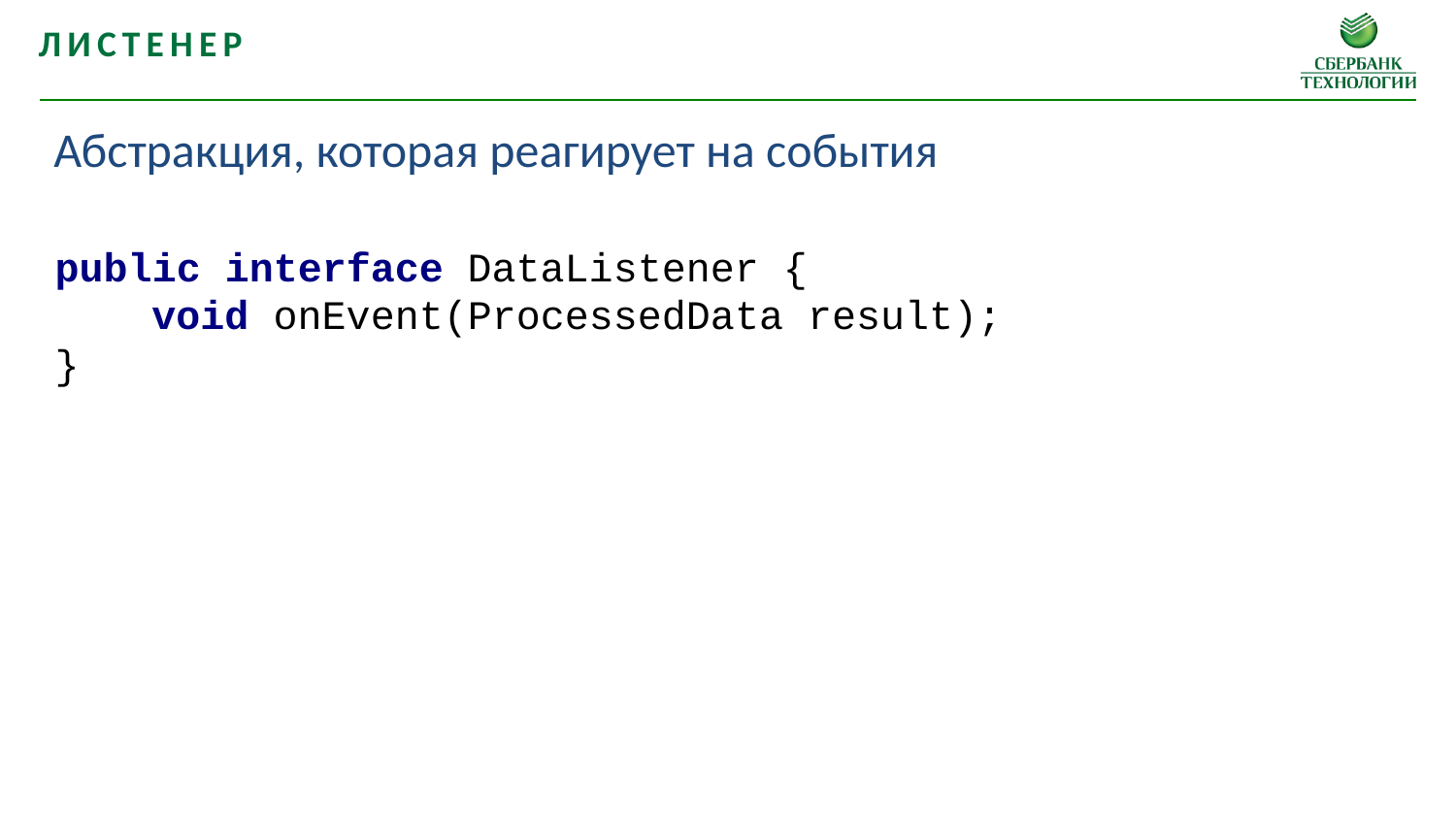

Листенер
Абстракция, которая реагирует на события
public interface DataListener {
    void onEvent(ProcessedData result);
}